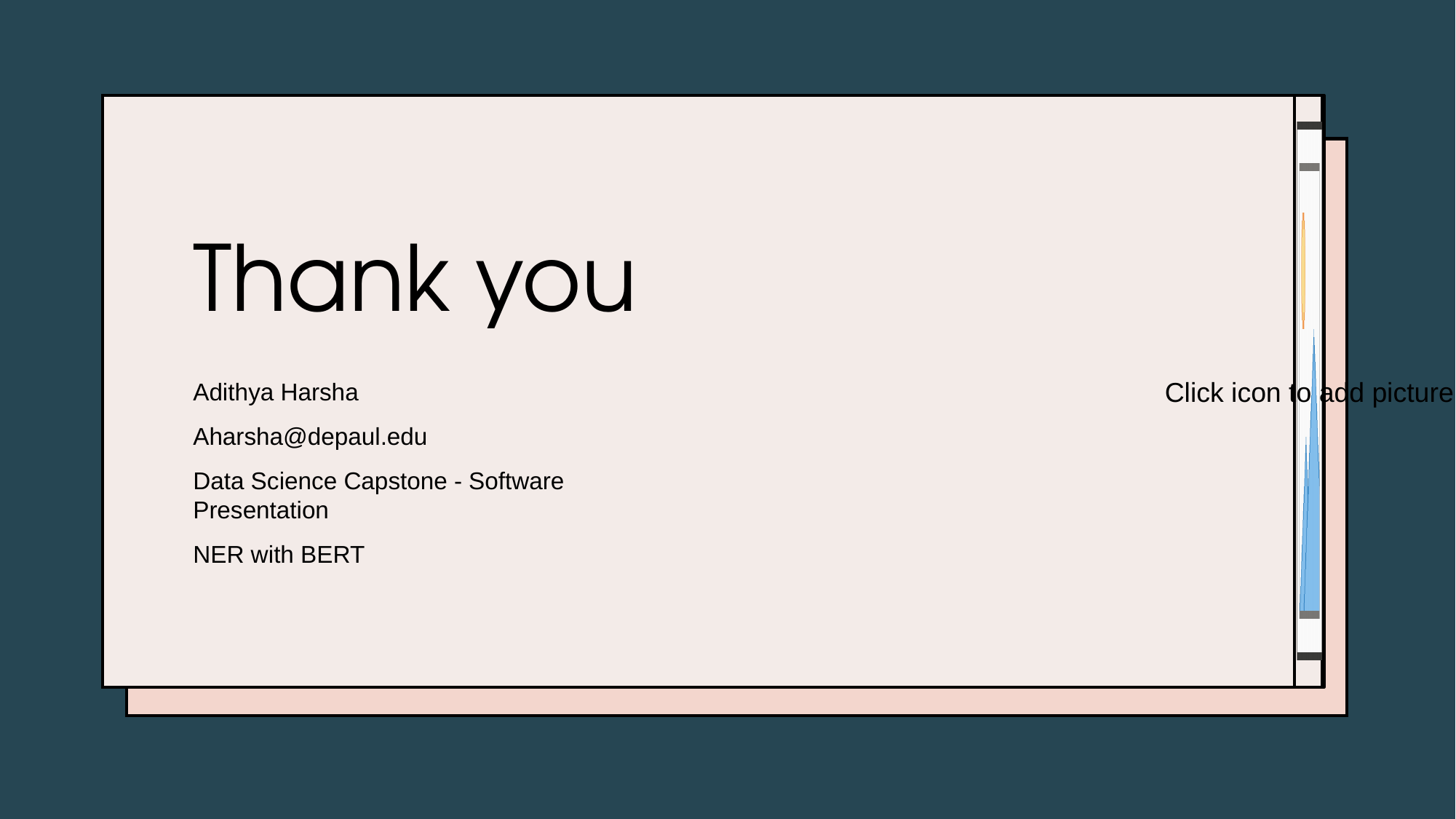

# Thank you
Adithya Harsha
Aharsha@depaul.edu
Data Science Capstone - Software Presentation
NER with BERT